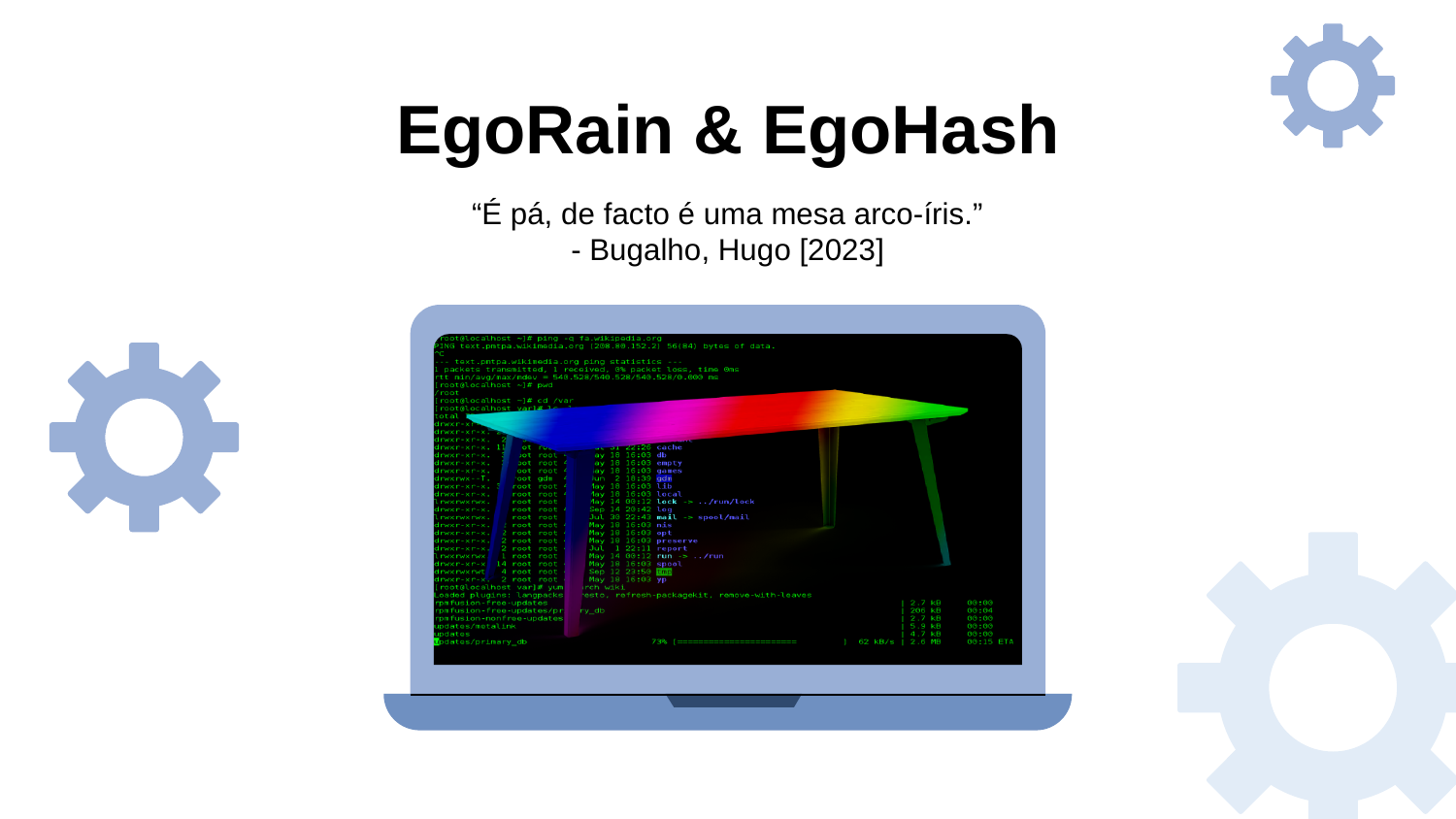

EgoRain & EgoHash
# “É pá, de facto é uma mesa arco-íris.”
- Bugalho, Hugo [2023]